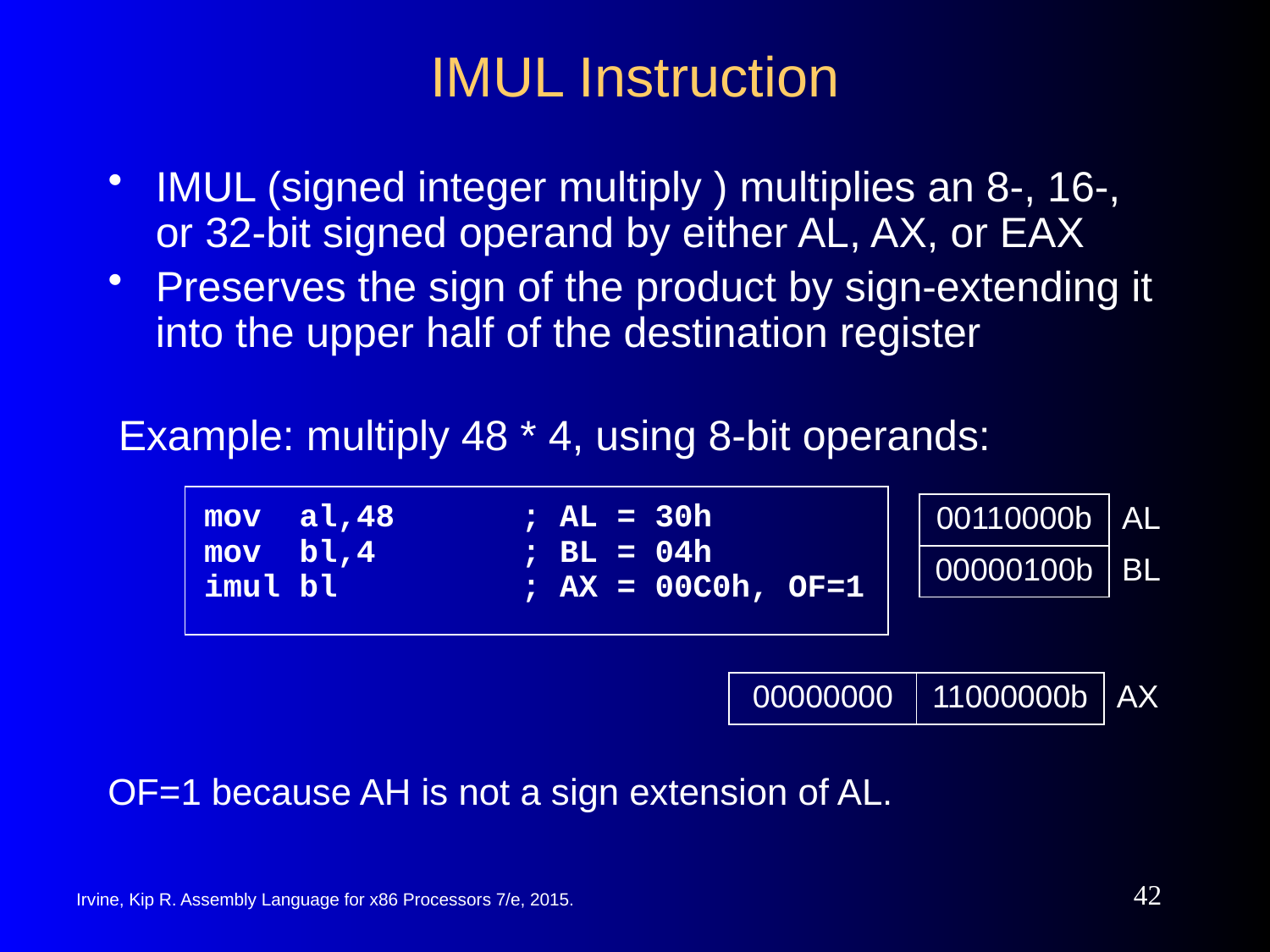

# IMUL Instruction
IMUL (signed integer multiply ) multiplies an 8-, 16-, or 32-bit signed operand by either AL, AX, or EAX
Preserves the sign of the product by sign-extending it into the upper half of the destination register
Example: multiply 48 * 4, using 8-bit operands:
mov  al,48	; AL = 30h
mov  bl,4	; BL = 04h
imul bl	; AX = 00C0h, OF=1
| 00110000b | AL |
| --- | --- |
| 00000100b | BL |
| 00000000 | 11000000b | AX |
| --- | --- | --- |
OF=1 because AH is not a sign extension of AL.
42
Irvine, Kip R. Assembly Language for x86 Processors 7/e, 2015.